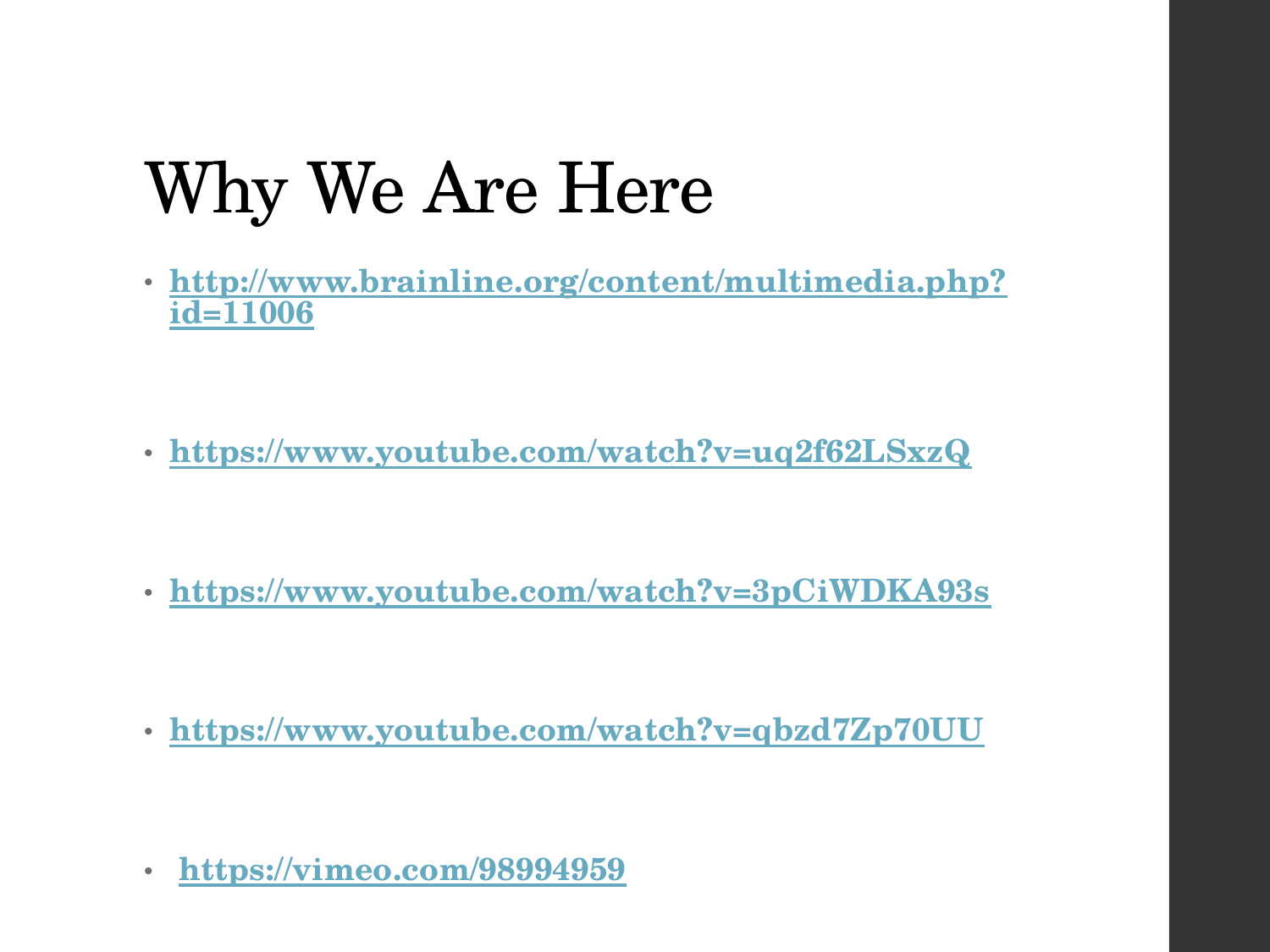

# Why We Are Here
http://www.brainline.org/content/multimedia.php?id=11006

https://www.youtube.com/watch?v=uq2f62LSxzQ

https://www.youtube.com/watch?v=3pCiWDKA93s

https://www.youtube.com/watch?v=qbzd7Zp70UU

 https://vimeo.com/98994959